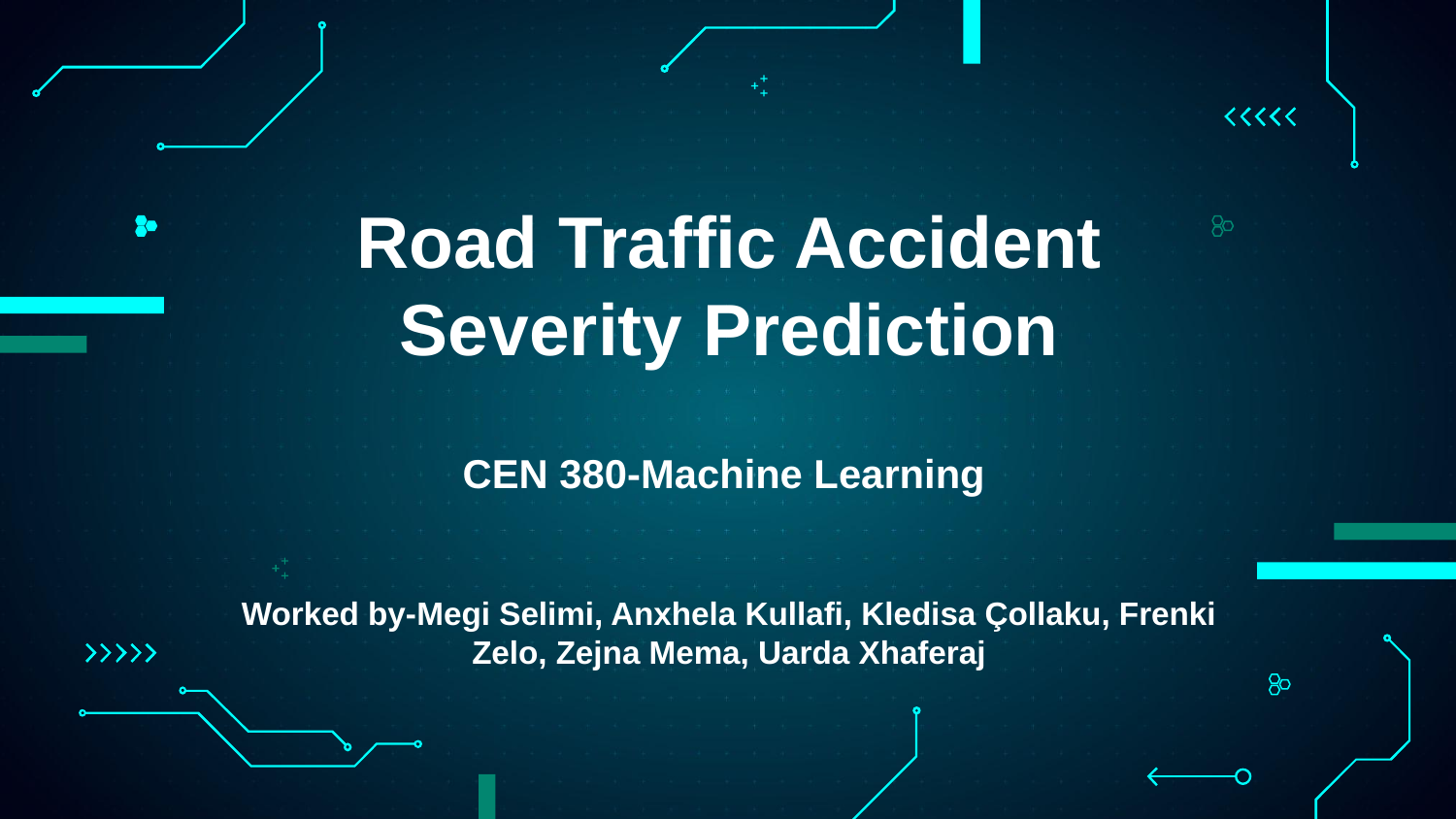

# Road Traffic Accident Severity Prediction CEN 380-Machine Learning Worked by-Megi Selimi, Anxhela Kullafi, Kledisa Çollaku, Frenki Zelo, Zejna Mema, Uarda Xhaferaj